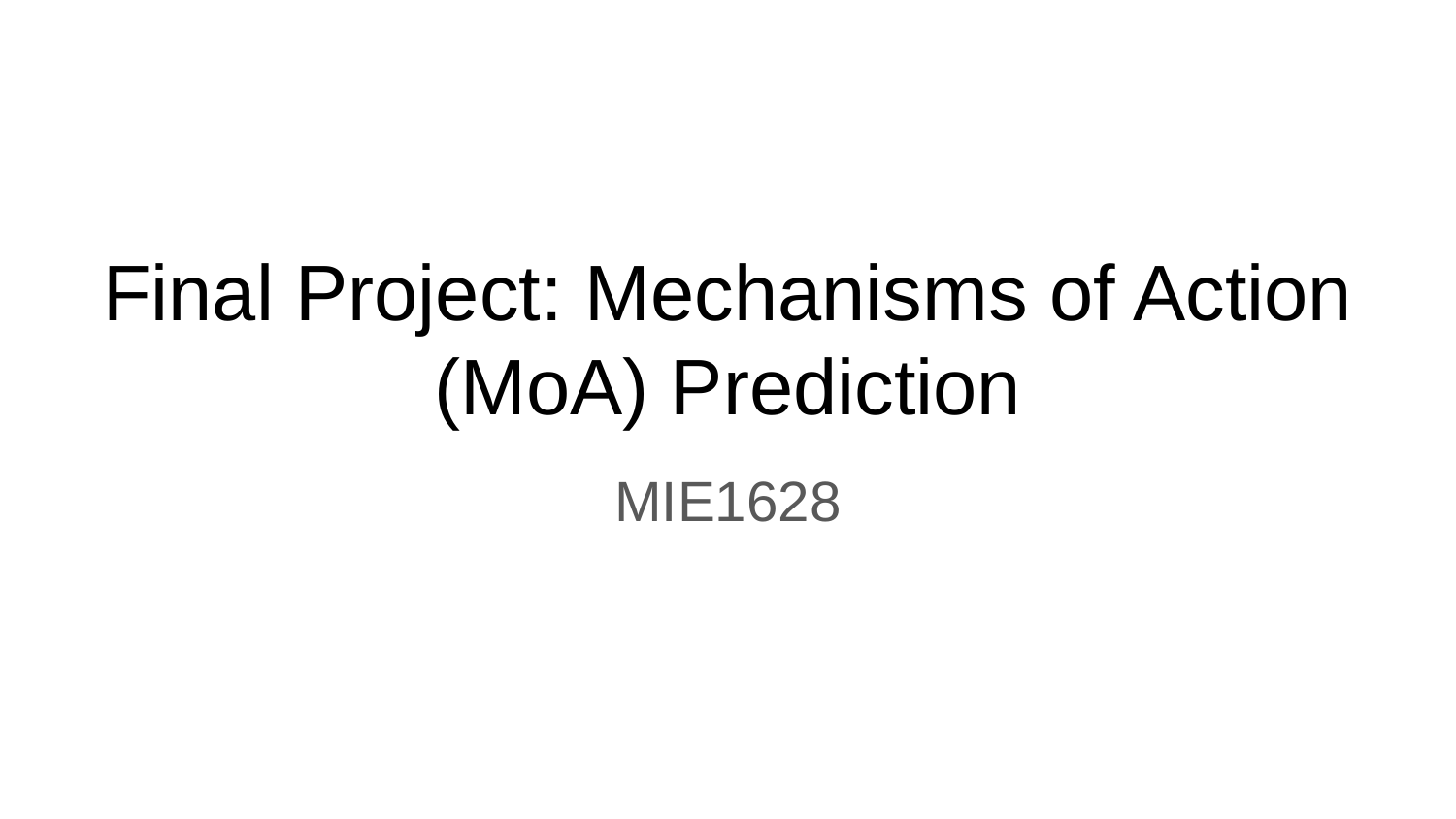

Final Project: Mechanisms of Action (MoA) Prediction
MIE1628